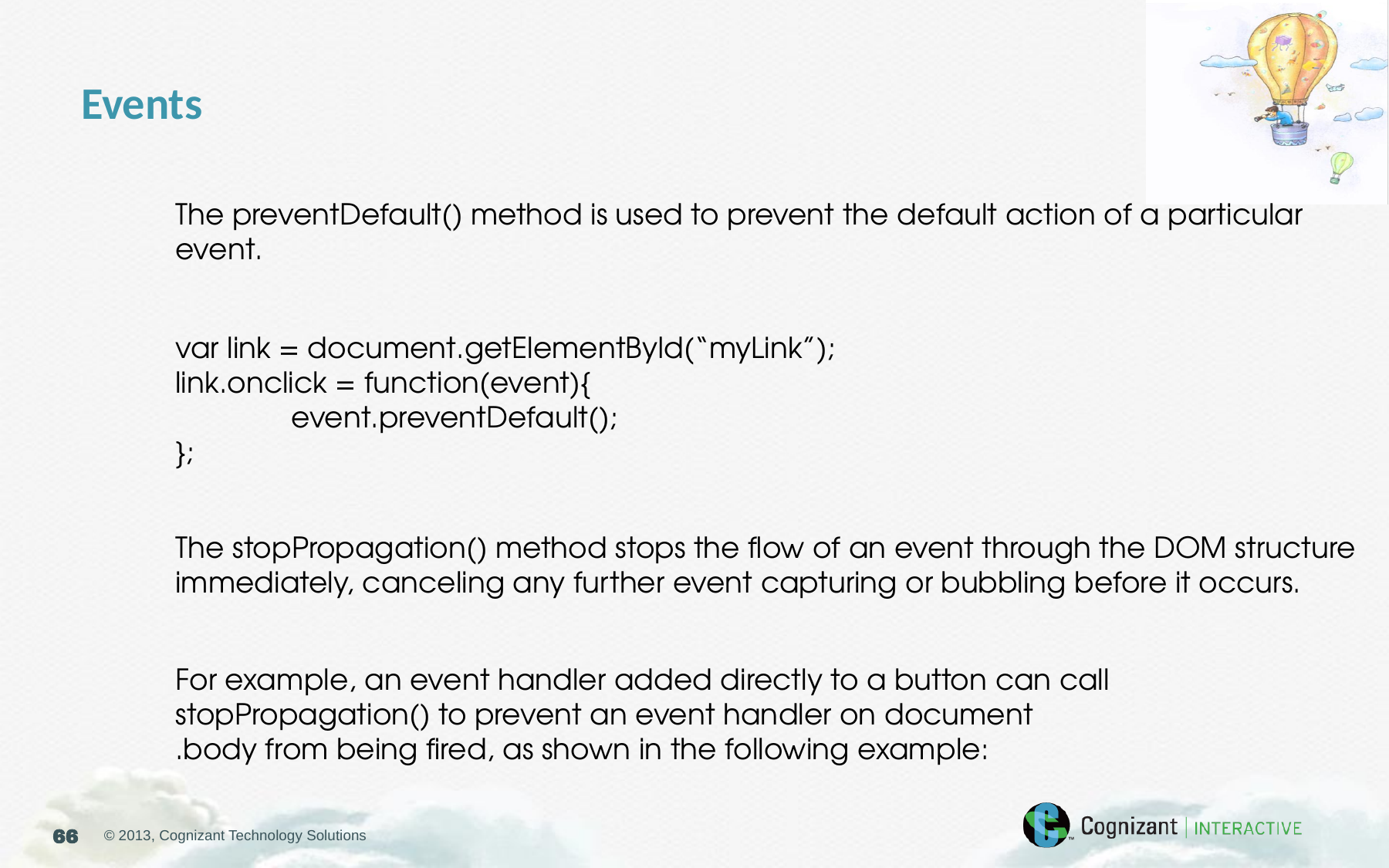

Events
The preventDefault() method is used to prevent the default action of a particular event.
var link = document.getElementById(“myLink”);
link.onclick = function(event){
	event.preventDefault();
};
The stopPropagation() method stops the flow of an event through the DOM structure immediately, canceling any further event capturing or bubbling before it occurs.
For example, an event handler added directly to a button can call stopPropagation() to prevent an event handler on document
.body from being fired, as shown in the following example: